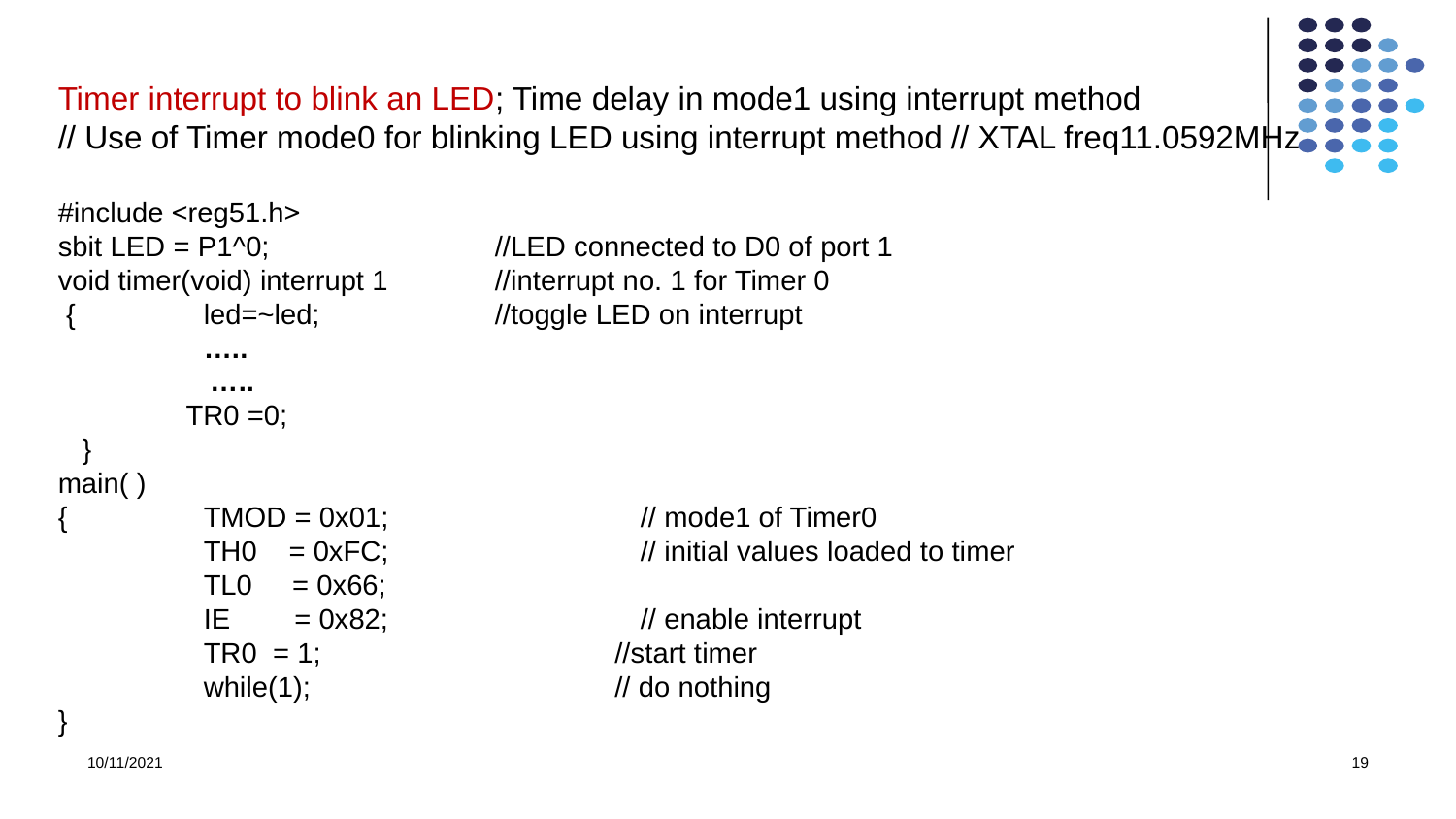

Timer interrupt to blink an LED; Time delay in mode1 using interrupt method
// Use of Timer mode0 for blinking LED using interrupt method // XTAL freq11.0592MHz

#include <reg51.h>
sbit LED = P1^0; 		//LED connected to D0 of port 1
void timer(void) interrupt 1 	//interrupt no. 1 for Timer 0
 {	led=~led; 		//toggle LED on interrupt
	…..
                   …..
                TR0 =0;
   }
main( )
{  	TMOD = 0x01; 		// mode1 of Timer0
	TH0    = 0xFC;		// initial values loaded to timer
	TL0     = 0x66;
	IE        = 0x82;	 	// enable interrupt
	TR0  = 1;		               //start timer
	while(1);		               // do nothing
}
10/11/2021
19